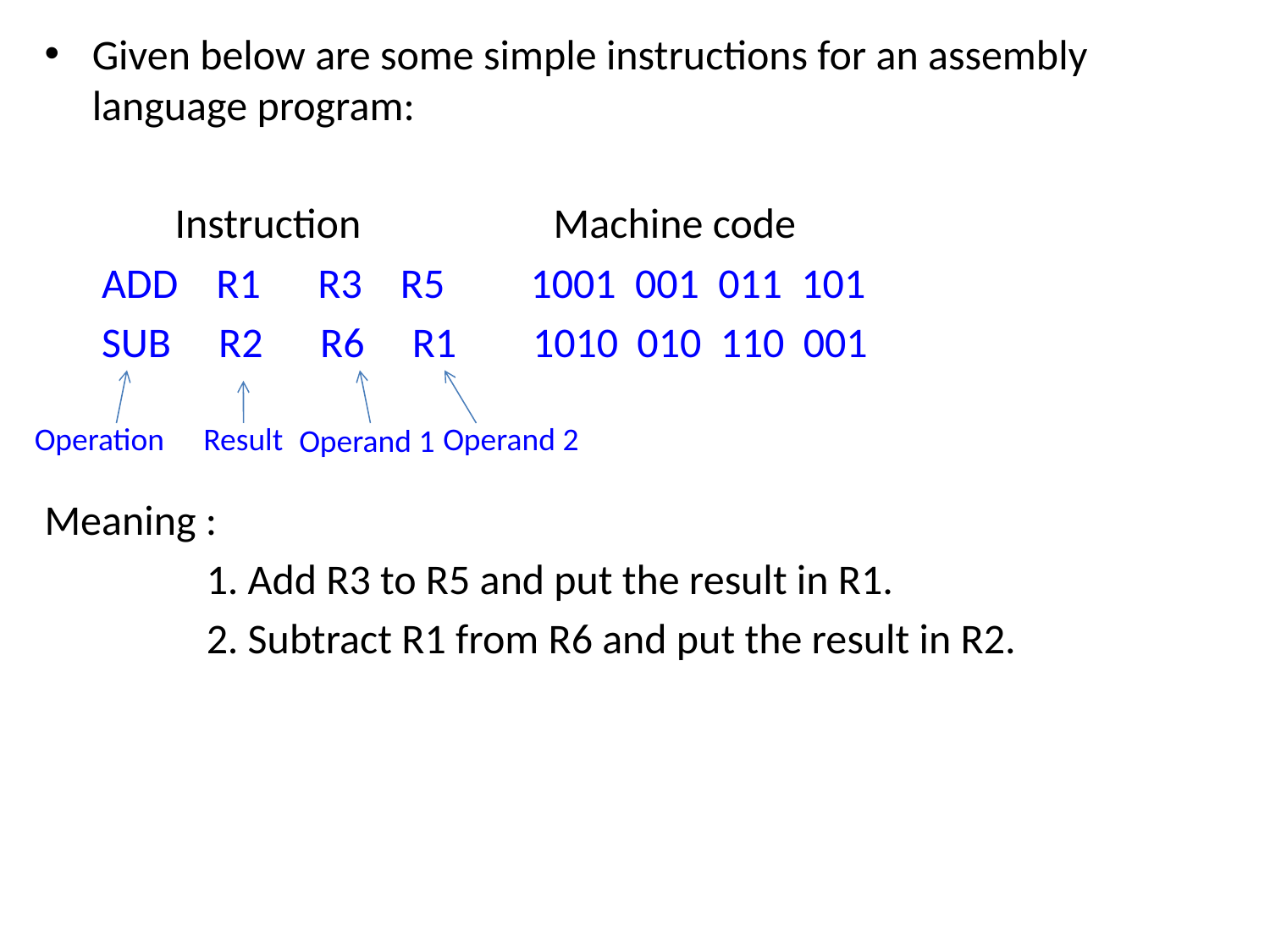

Given below are some simple instructions for an assembly language program:

      ADD    R1      R3    R5         1001  001  011  101
      SUB     R2      R6     R1        1010  010  110  001

Meaning :
                 1. Add R3 to R5 and put the result in R1.
                 2. Subtract R1 from R6 and put the result in R2.
Instruction
Machine code
Operation
Result
Operand 2
Operand 1